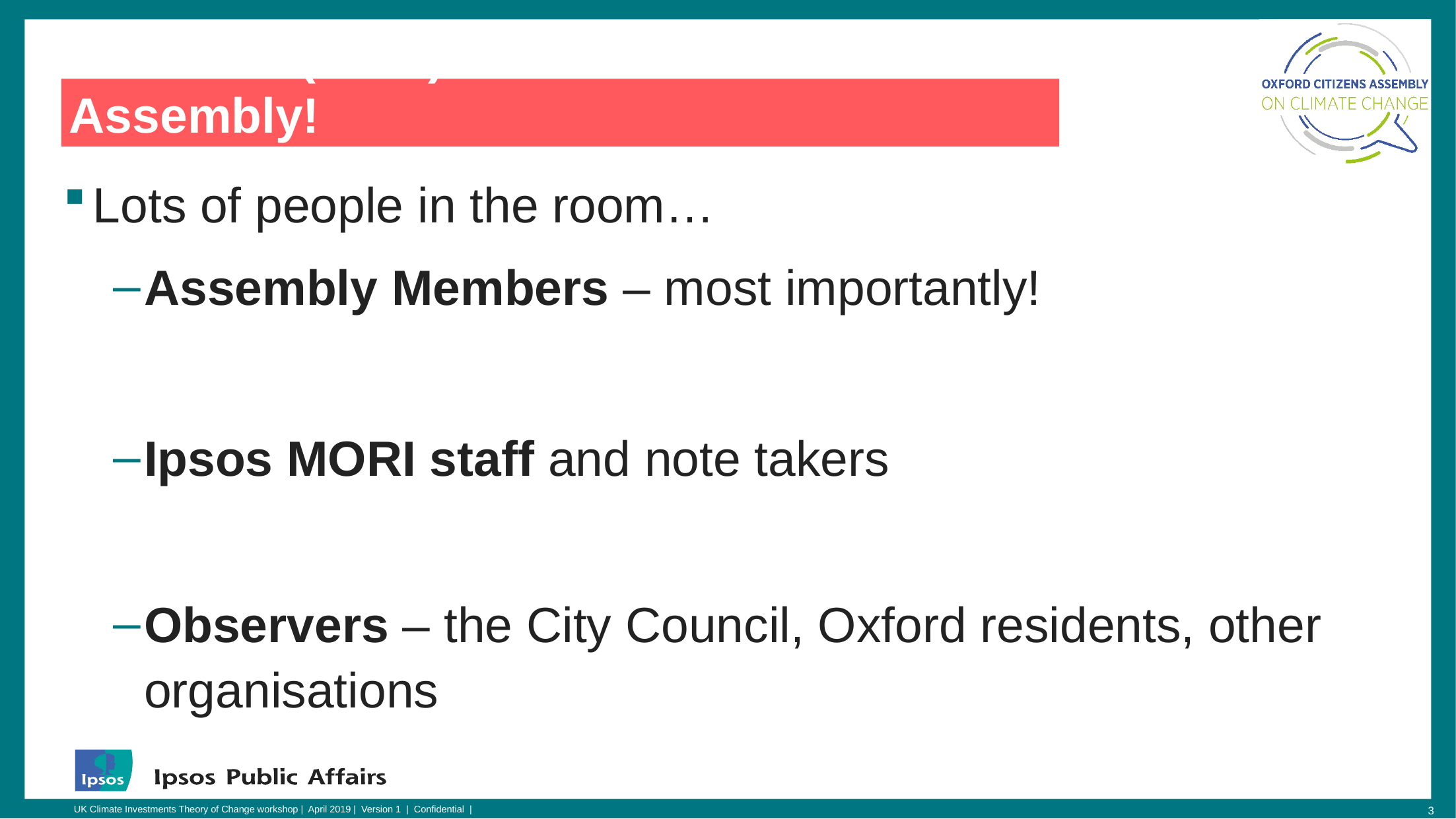

# Welcome (back) to the Citizens Assembly!
Lots of people in the room…
Assembly Members – most importantly!

Ipsos MORI staff and note takers

Observers – the City Council, Oxford residents, other organisations